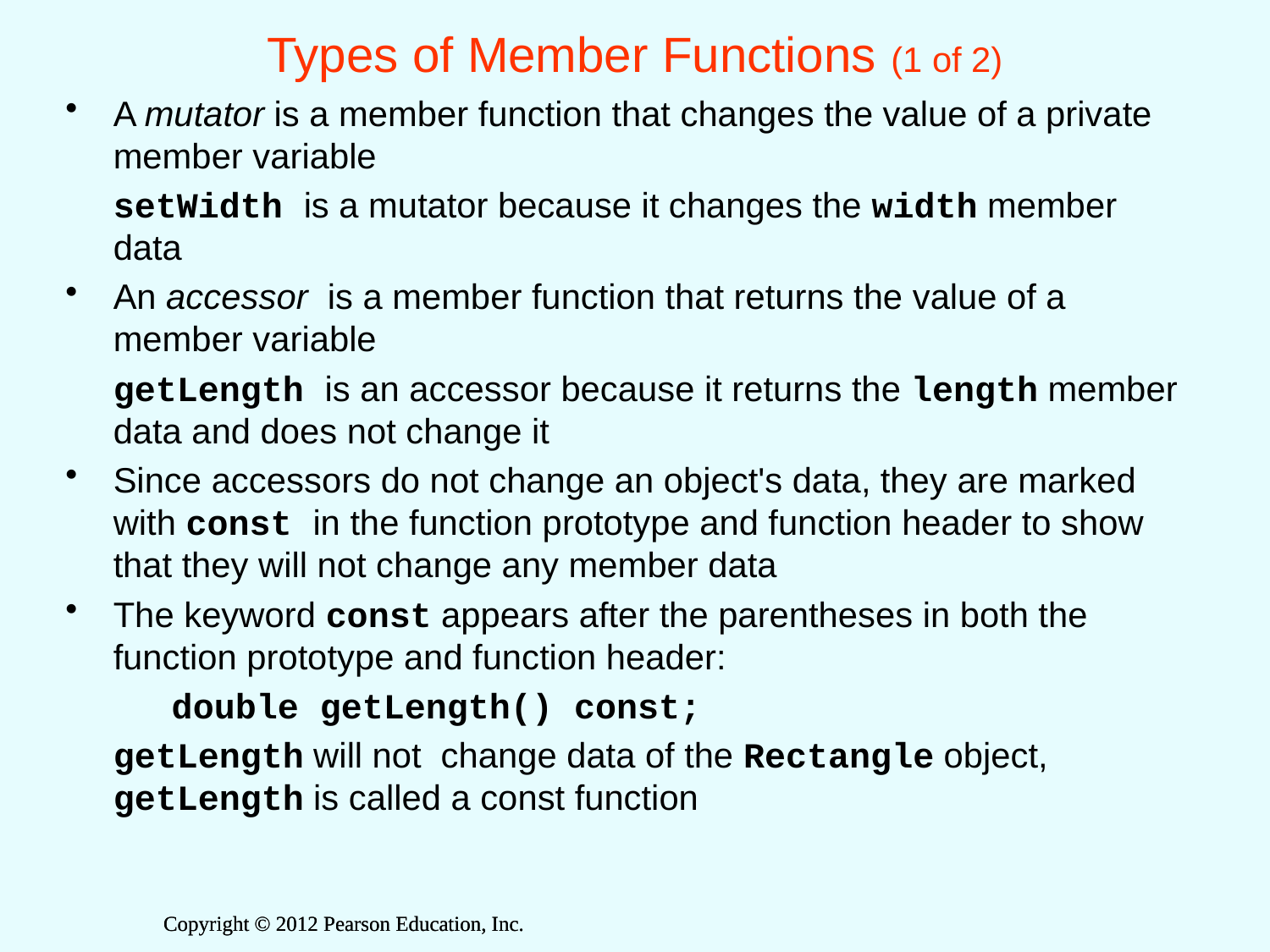

# Types of Member Functions (1 of 2)
A mutator is a member function that changes the value of a private member variable
	setWidth is a mutator because it changes the width member data
An accessor  is a member function that returns the value of a member variable
	getLength is an accessor because it returns the length member data and does not change it
Since accessors do not change an object's data, they are marked with const in the function prototype and function header to show that they will not change any member data
The keyword const appears after the parentheses in both the function prototype and function header:
	      double getLength() const;
	getLength will not  change data of the Rectangle object,
	getLength is called a const function